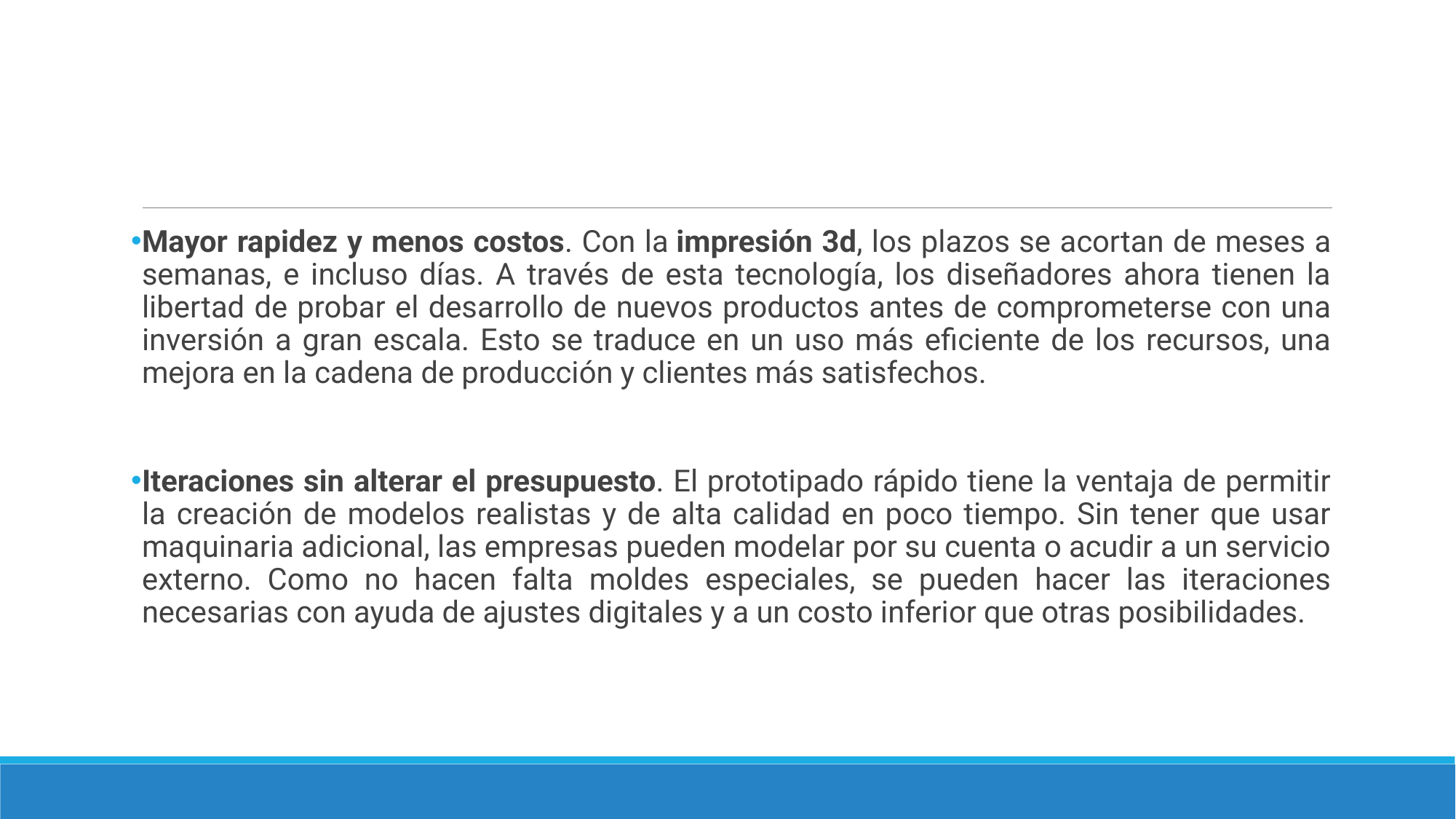

#
Mayor rapidez y menos costos. Con la impresión 3d, los plazos se acortan de meses a semanas, e incluso días. A través de esta tecnología, los diseñadores ahora tienen la libertad de probar el desarrollo de nuevos productos antes de comprometerse con una inversión a gran escala. Esto se traduce en un uso más eficiente de los recursos, una mejora en la cadena de producción y clientes más satisfechos.

Iteraciones sin alterar el presupuesto. El prototipado rápido tiene la ventaja de permitir la creación de modelos realistas y de alta calidad en poco tiempo. Sin tener que usar maquinaria adicional, las empresas pueden modelar por su cuenta o acudir a un servicio externo. Como no hacen falta moldes especiales, se pueden hacer las iteraciones necesarias con ayuda de ajustes digitales y a un costo inferior que otras posibilidades.